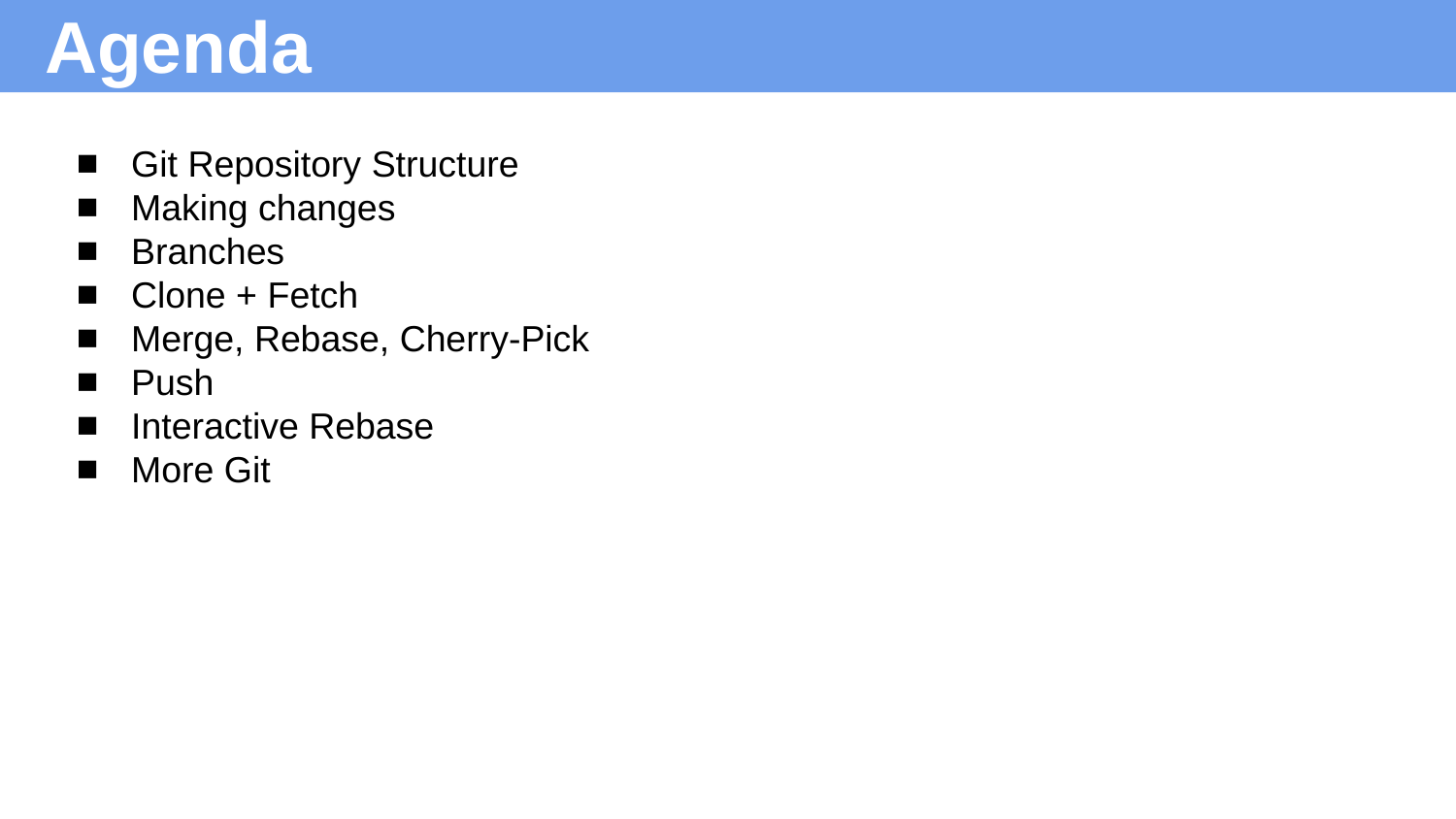

# Agenda

Git Repository Structure
Making changes
Branches
Clone + Fetch
Merge, Rebase, Cherry-Pick
Push
Interactive Rebase
More Git